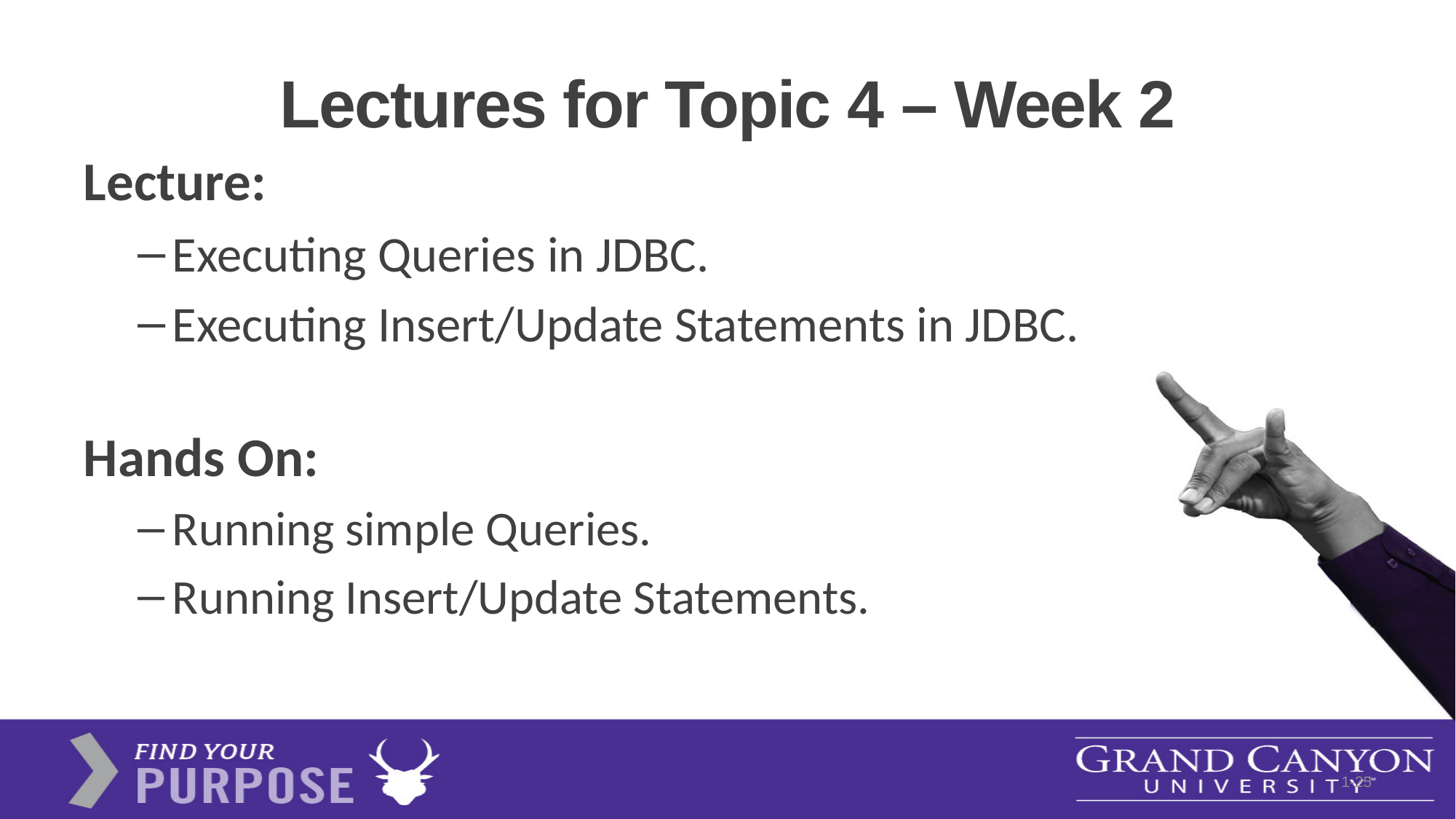

# Lectures for Topic 4 – Week 2
Lecture:
Executing Queries in JDBC.
Executing Insert/Update Statements in JDBC.

Hands On:
Running simple Queries.
Running Insert/Update Statements.

1-25